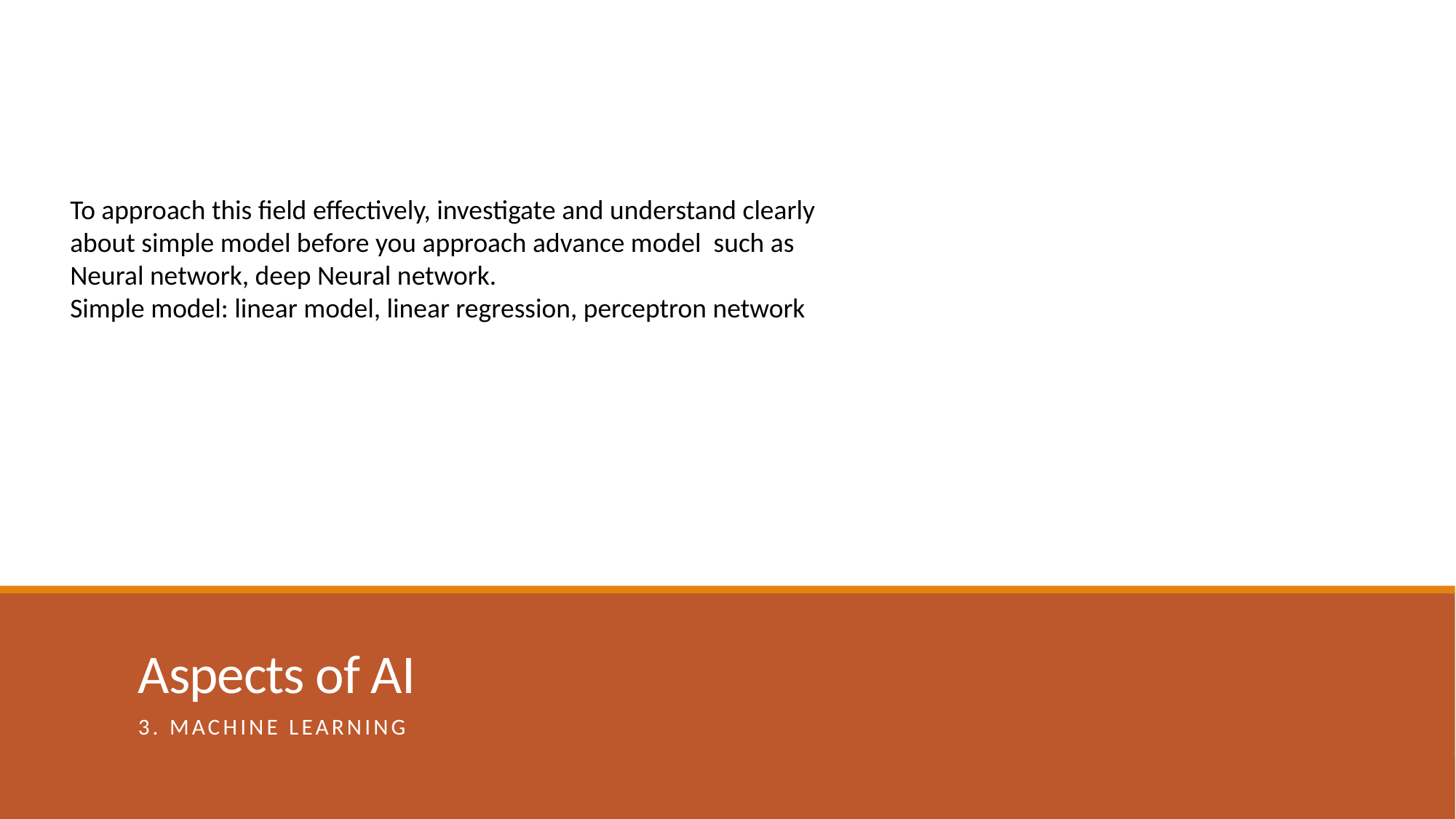

To approach this field effectively, investigate and understand clearly about simple model before you approach advance model  such as Neural network, deep Neural network.
Simple model: linear model, linear regression, perceptron network

# Aspects of AI
3. Machine learning